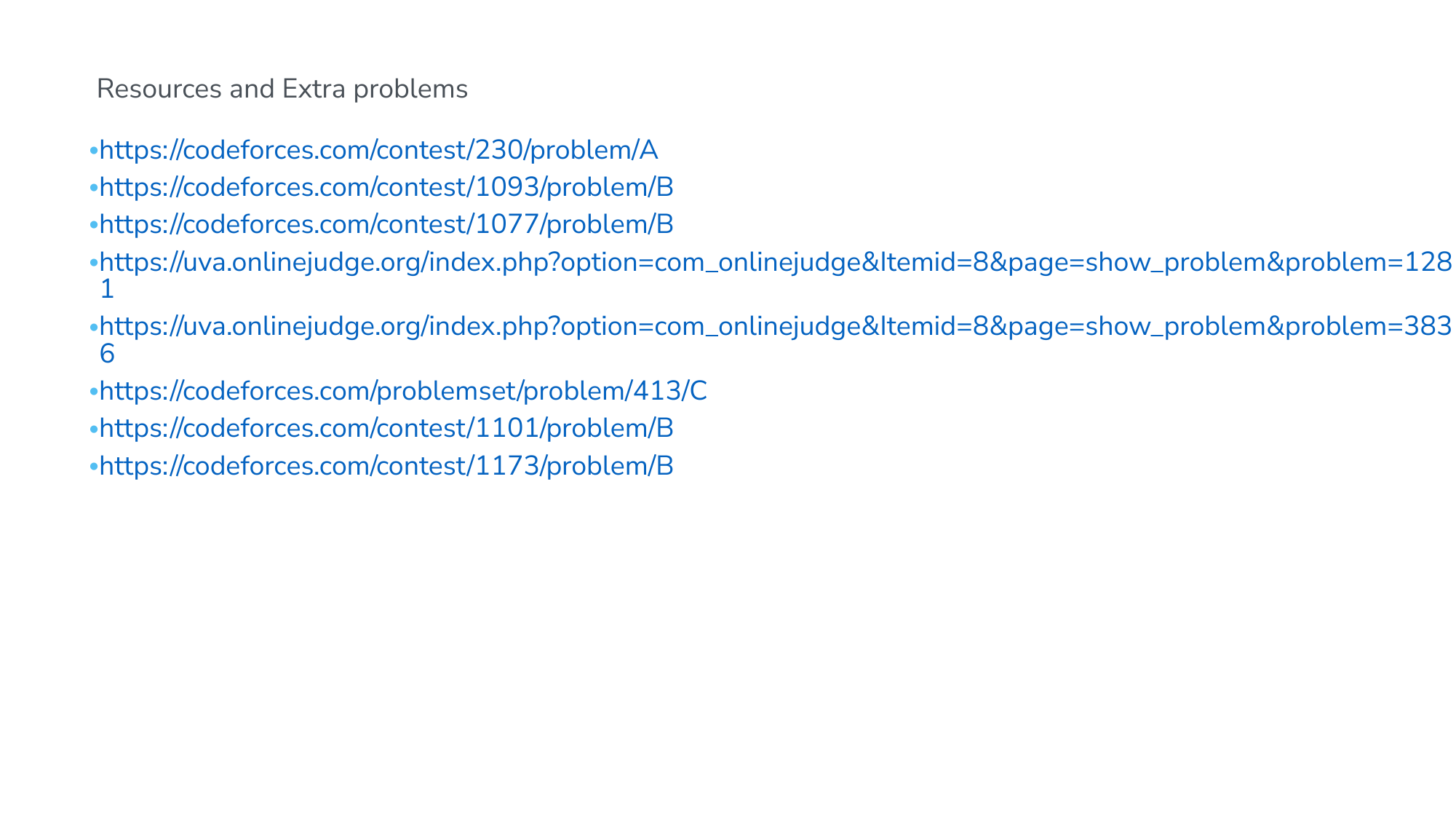

Resources and Extra problems
https://codeforces.com/contest/230/problem/A
https://codeforces.com/contest/1093/problem/B
https://codeforces.com/contest/1077/problem/B
https://uva.onlinejudge.org/index.php?option=com_onlinejudge&Itemid=8&page=show_problem&problem=1281
https://uva.onlinejudge.org/index.php?option=com_onlinejudge&Itemid=8&page=show_problem&problem=3836
https://codeforces.com/problemset/problem/413/C
https://codeforces.com/contest/1101/problem/B
https://codeforces.com/contest/1173/problem/B